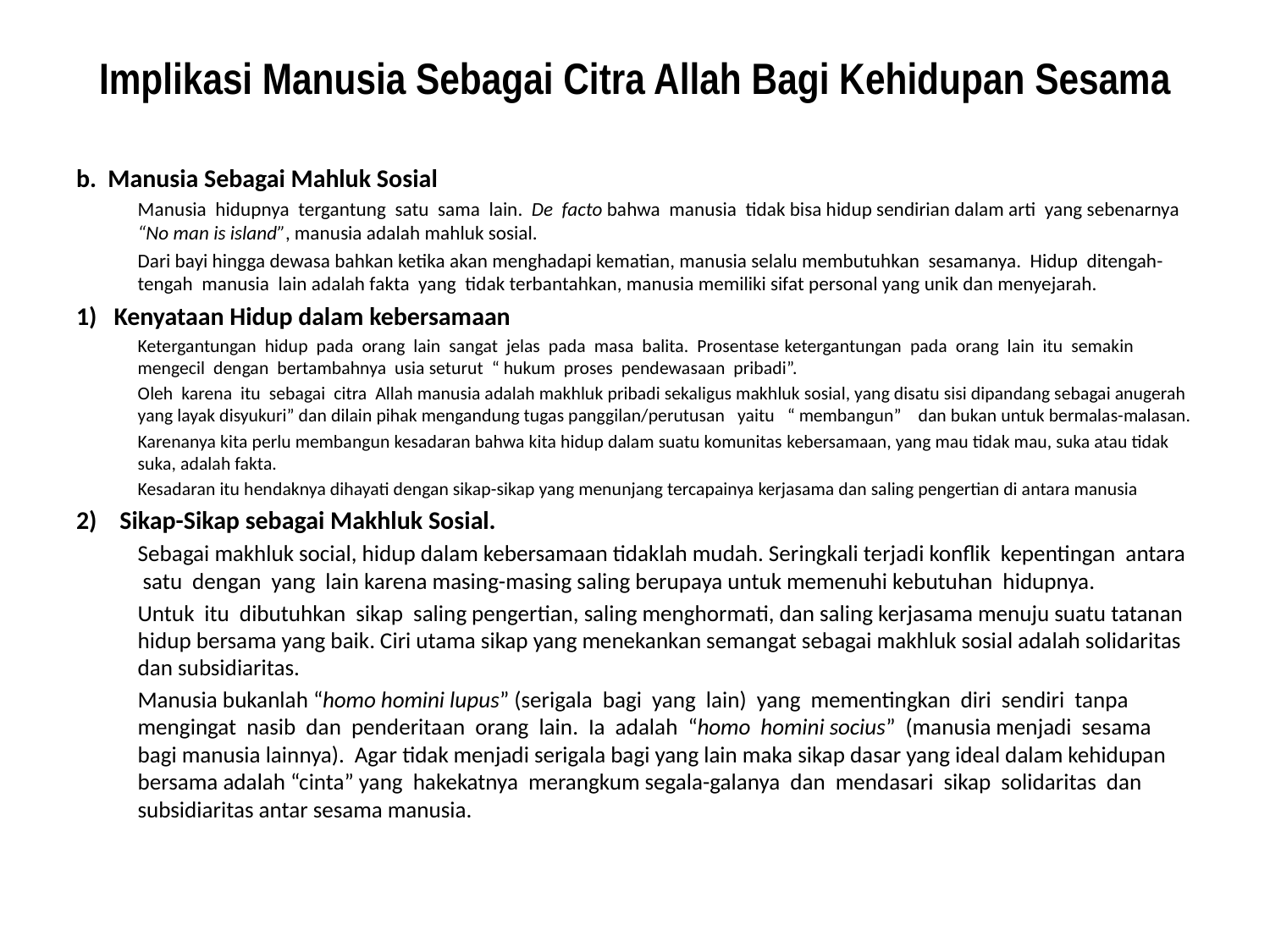

# Implikasi Manusia Sebagai Citra Allah Bagi Kehidupan Sesama
b.  Manusia Sebagai Mahluk Sosial
Manusia  hidupnya  tergantung  satu  sama  lain.  De  facto bahwa  manusia  tidak bisa hidup sendirian dalam arti  yang sebenarnya  “No man is island”, manusia adalah mahluk sosial.
Dari bayi hingga dewasa bahkan ketika akan menghadapi kematian, manusia selalu membutuhkan  sesamanya.  Hidup  ditengah-tengah  manusia  lain adalah fakta  yang  tidak terbantahkan, manusia memiliki sifat personal yang unik dan menyejarah.
1)   Kenyataan Hidup dalam kebersamaan
Ketergantungan  hidup  pada  orang  lain  sangat  jelas  pada  masa  balita.  Prosentase ketergantungan  pada  orang  lain  itu  semakin  mengecil  dengan  bertambahnya  usia seturut  “ hukum  proses  pendewasaan  pribadi”.
Oleh  karena  itu  sebagai  citra  Allah manusia adalah makhluk pribadi sekaligus makhluk sosial, yang disatu sisi dipandang sebagai anugerah yang layak disyukuri” dan dilain pihak mengandung tugas panggilan/perutusan   yaitu   “ membangun”    dan bukan untuk bermalas-malasan.
Karenanya kita perlu membangun kesadaran bahwa kita hidup dalam suatu komunitas kebersamaan, yang mau tidak mau, suka atau tidak suka, adalah fakta.
Kesadaran itu hendaknya dihayati dengan sikap-sikap yang menunjang tercapainya kerjasama dan saling pengertian di antara manusia
2)    Sikap-Sikap sebagai Makhluk Sosial.
Sebagai makhluk social, hidup dalam kebersamaan tidaklah mudah. Seringkali terjadi konflik  kepentingan  antara   satu  dengan  yang  lain karena masing-masing saling berupaya untuk memenuhi kebutuhan  hidupnya.
Untuk  itu  dibutuhkan  sikap  saling pengertian, saling menghormati, dan saling kerjasama menuju suatu tatanan hidup bersama yang baik. Ciri utama sikap yang menekankan semangat sebagai makhluk sosial adalah solidaritas dan subsidiaritas.
Manusia bukanlah “homo homini lupus” (serigala  bagi  yang  lain)  yang  mementingkan  diri  sendiri  tanpa mengingat  nasib  dan  penderitaan  orang  lain.  Ia  adalah  “homo  homini socius”  (manusia menjadi  sesama  bagi manusia lainnya).  Agar tidak menjadi serigala bagi yang lain maka sikap dasar yang ideal dalam kehidupan bersama adalah “cinta” yang  hakekatnya  merangkum segala-galanya  dan  mendasari  sikap  solidaritas  dan subsidiaritas antar sesama manusia.